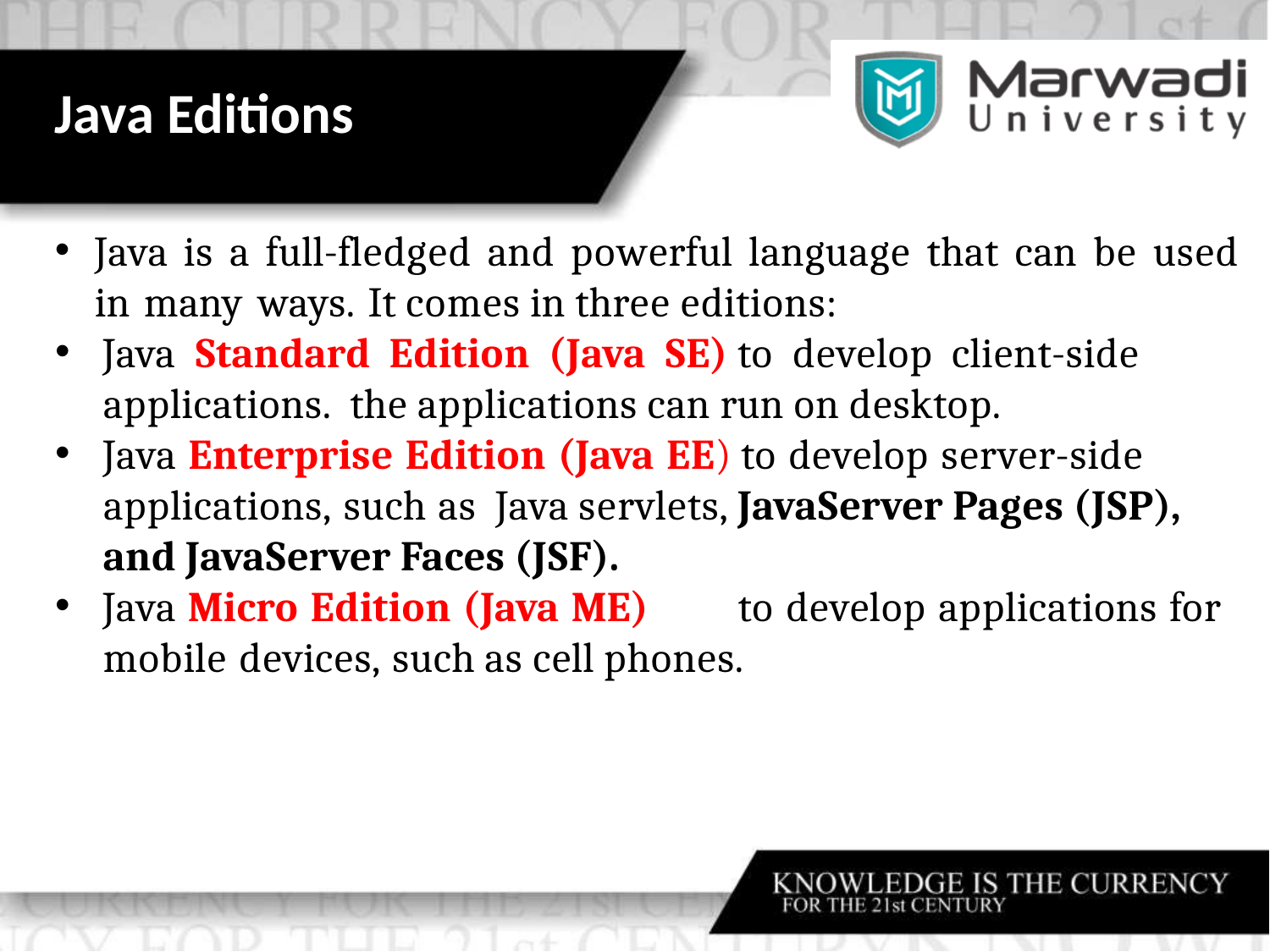

# Java Editions
Java is a full-fledged and powerful language that can be used in many ways. It comes in three editions:
Java Standard Edition (Java SE) to develop client-side applications. the applications can run on desktop.
Java Enterprise Edition (Java EE) to develop server-side applications, such as  Java servlets, JavaServer Pages (JSP), and JavaServer Faces (JSF).
Java Micro Edition (Java ME)	to develop applications for mobile devices, such as cell phones.